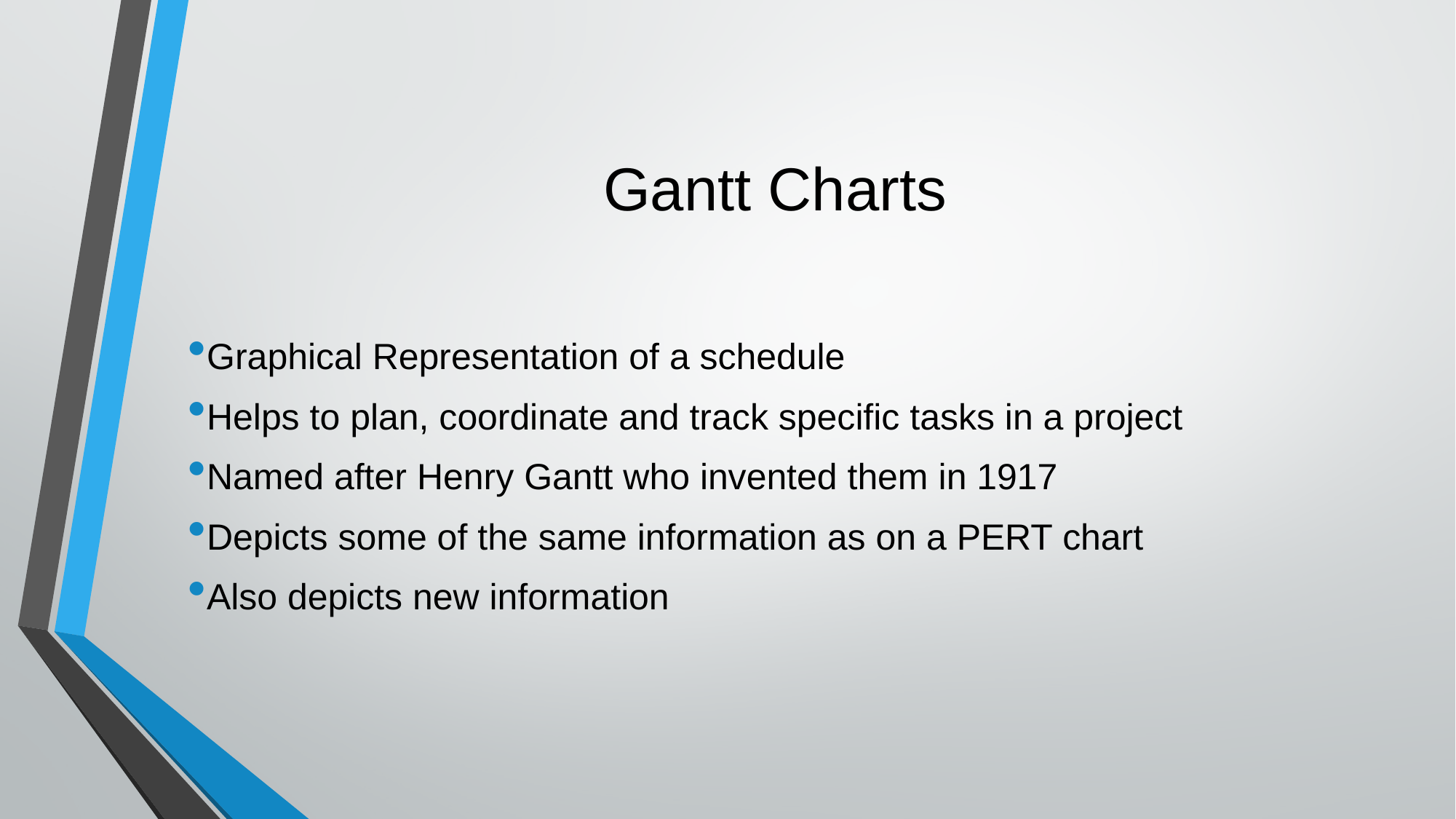

# Gantt Charts
Graphical Representation of a schedule
Helps to plan, coordinate and track specific tasks in a project
Named after Henry Gantt who invented them in 1917
Depicts some of the same information as on a PERT chart
Also depicts new information